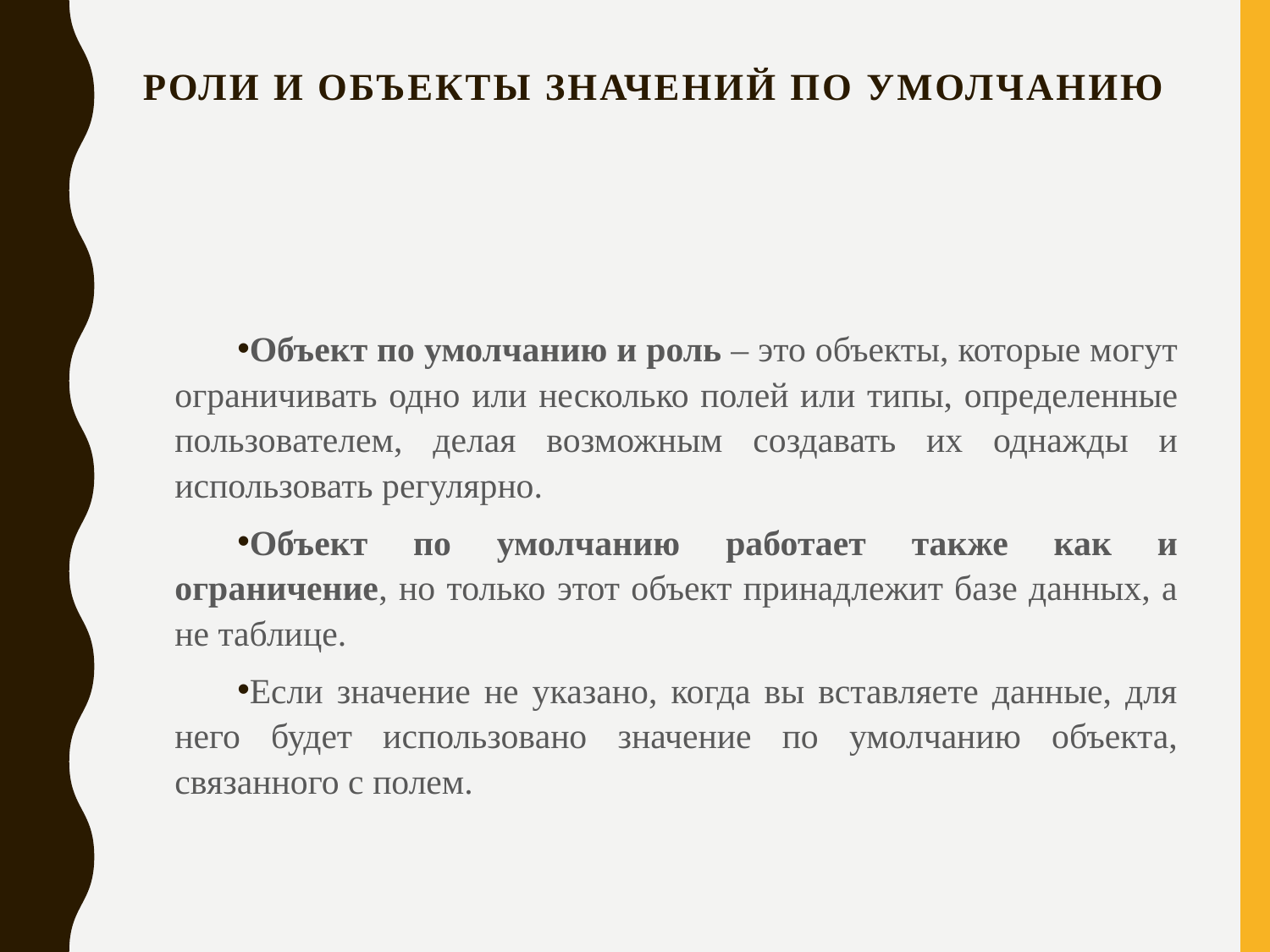

# Роли и объекты значений по умолчанию
Объект по умолчанию и роль – это объекты, которые могут ограничивать одно или несколько полей или типы, определенные пользователем, делая возможным создавать их однажды и использовать регулярно.
Объект по умолчанию работает также как и ограничение, но только этот объект принадлежит базе данных, а не таблице.
Если значение не указано, когда вы вставляете данные, для него будет использовано значение по умолчанию объекта, связанного с полем.